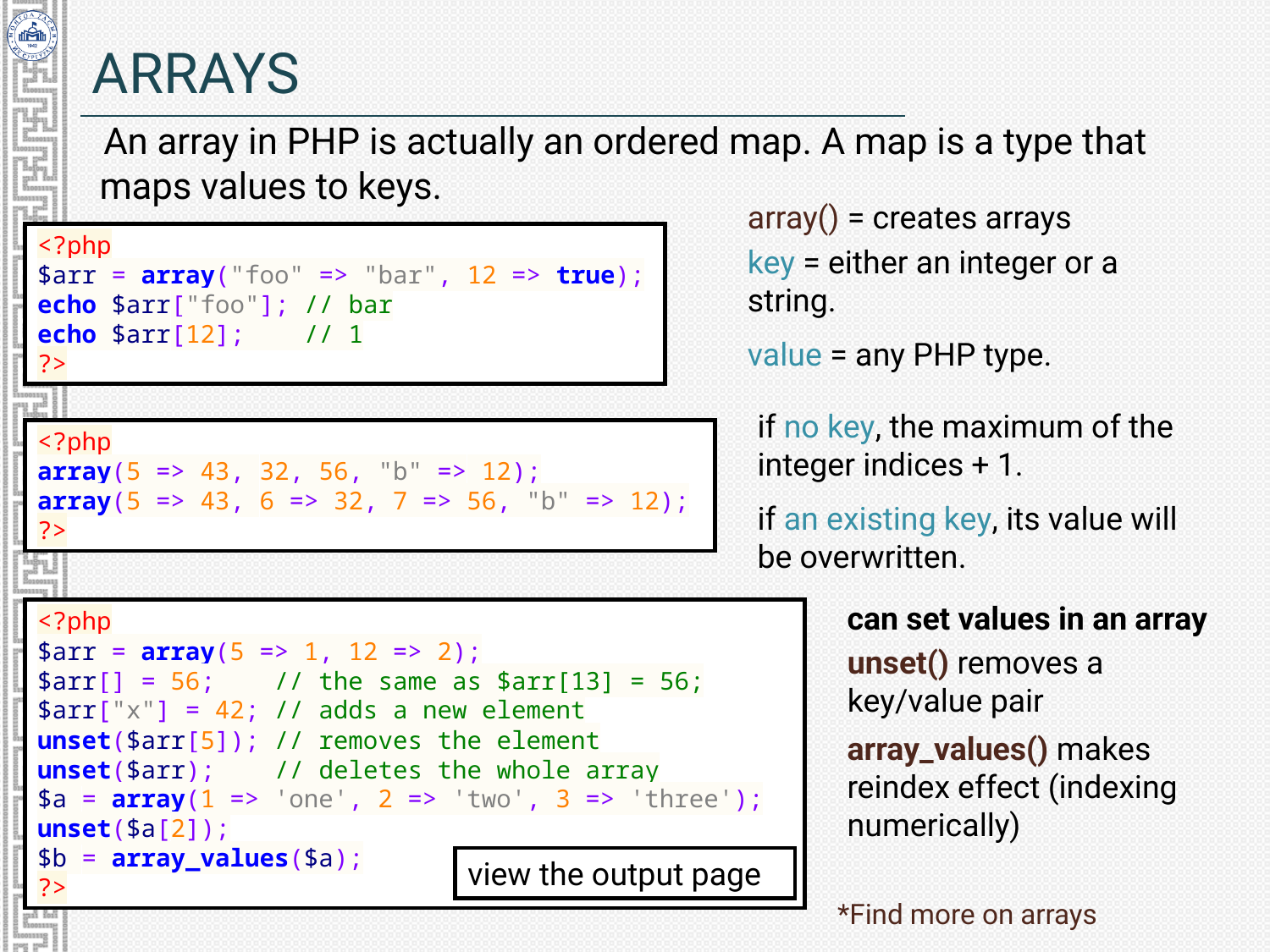

# Arrays
An array in PHP is actually an ordered map. A map is a type that maps values to keys.
array() = creates arrays
<?php
$arr = array("foo" => "bar", 12 => true);
echo $arr["foo"]; // bar
echo $arr[12];    // 1
?>
key = either an integer or a string.
value = any PHP type.
if no key, the maximum of the integer indices + 1.
if an existing key, its value will be overwritten.
<?php
array(5 => 43, 32, 56, "b" => 12);
array(5 => 43, 6 => 32, 7 => 56, "b" => 12);
?>
can set values in an array
<?php
$arr = array(5 => 1, 12 => 2);
$arr[] = 56;    // the same as $arr[13] = 56;
$arr["x"] = 42; // adds a new element
unset($arr[5]); // removes the element
unset($arr);    // deletes the whole array
$a = array(1 => 'one', 2 => 'two', 3 => 'three');
unset($a[2]);
$b = array_values($a);
?>
unset() removes a key/value pair
array_values() makes reindex effect (indexing numerically)
view the output page
*Find more on arrays